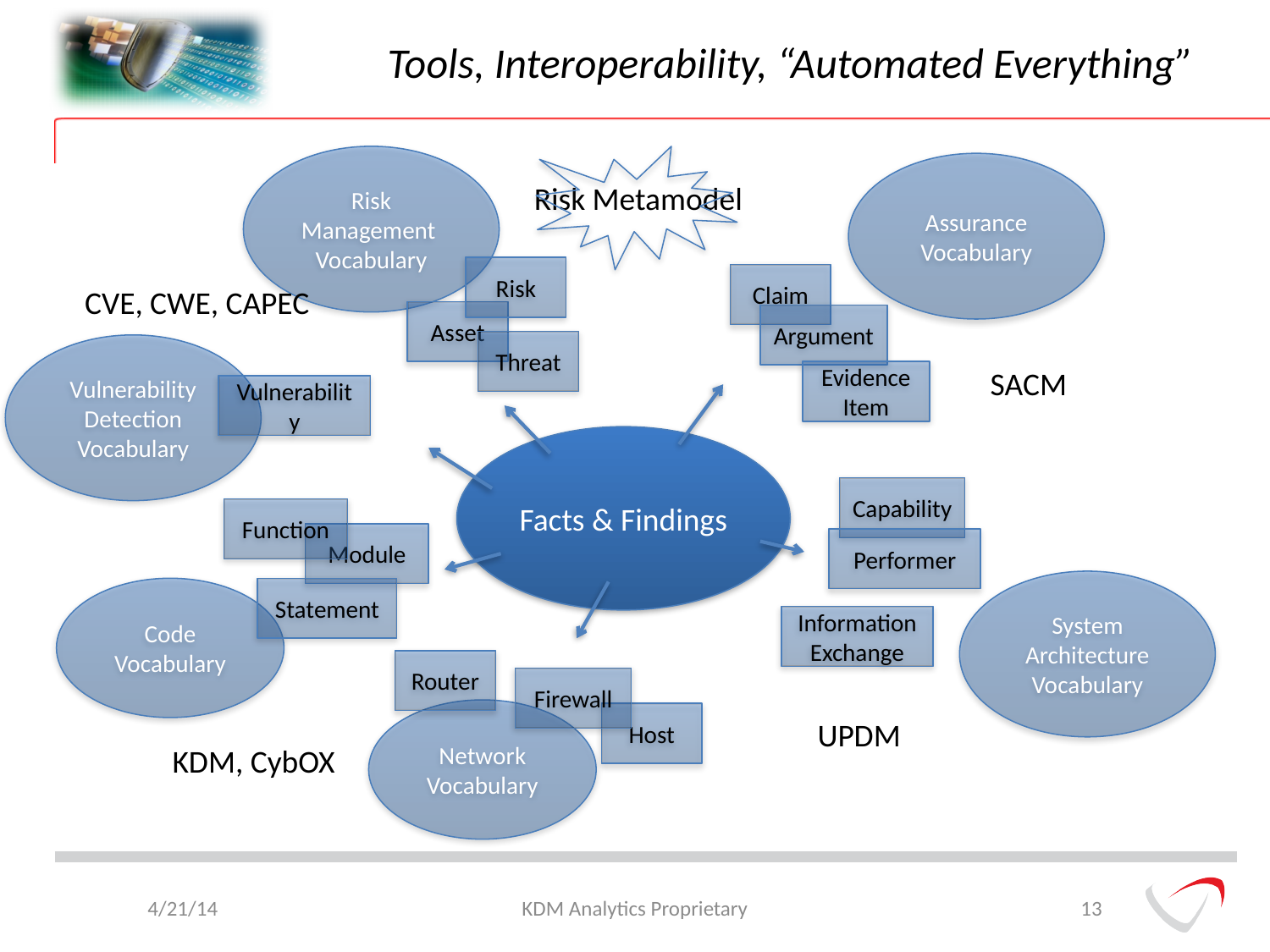

# Tools, Interoperability, “Automated Everything”
Risk Management  Vocabulary

Assurance Vocabulary
Risk Metamodel
Risk
Claim
CVE, CWE, CAPEC
Asset
Argument
Threat
Vulnerability Detection Vocabulary
SACM
Evidence Item
Vulnerability
Facts & Findings
Threat
Capability
Function
Module
Performer
System Architecture Vocabulary
Code
Vocabulary
Statement
Information Exchange
Router
Firewall
Network
Vocabulary
Host
UPDM
KDM, CybOX